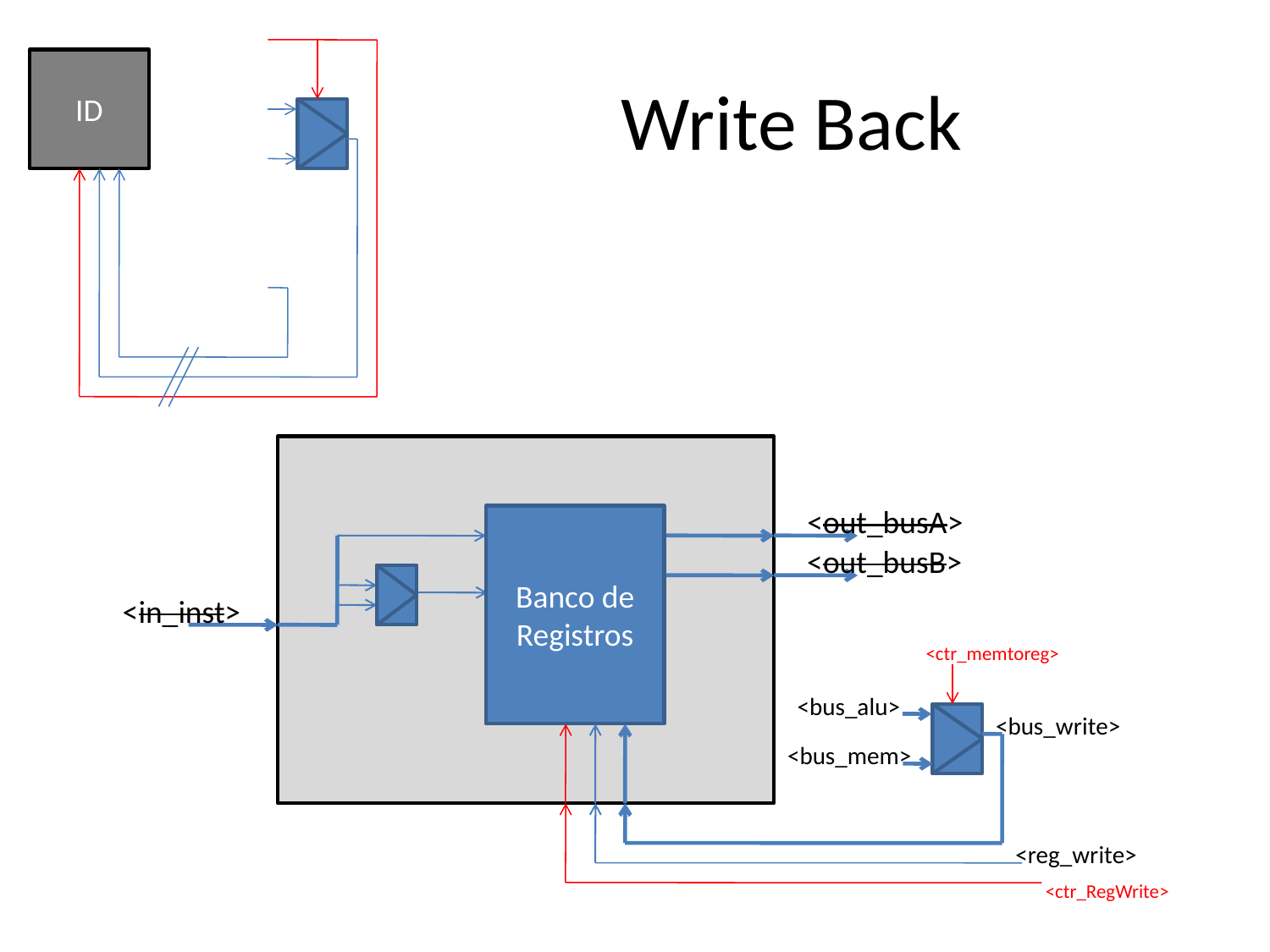

ID

# Write Back

Banco de Registros

<out_busA>
<out_busB>
<in_inst>
<ctr_memtoreg>

<bus_alu>
<bus_write>
<bus_mem>
<reg_write>
<ctr_RegWrite>